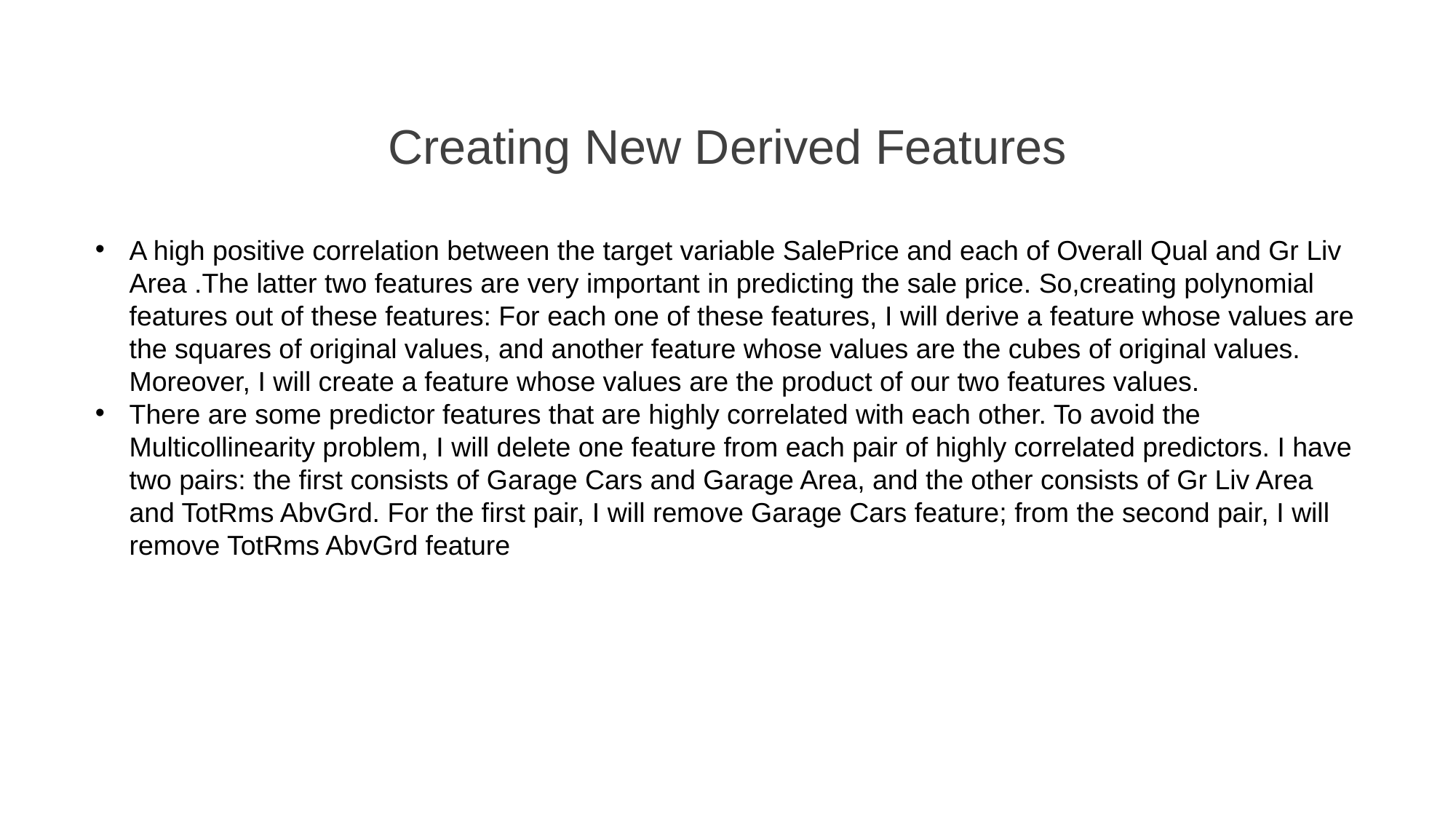

Creating New Derived Features
A high positive correlation between the target variable SalePrice and each of Overall Qual and Gr Liv Area .The latter two features are very important in predicting the sale price. So,creating polynomial features out of these features: For each one of these features, I will derive a feature whose values are the squares of original values, and another feature whose values are the cubes of original values. Moreover, I will create a feature whose values are the product of our two features values.
There are some predictor features that are highly correlated with each other. To avoid the Multicollinearity problem, I will delete one feature from each pair of highly correlated predictors. I have two pairs: the first consists of Garage Cars and Garage Area, and the other consists of Gr Liv Area and TotRms AbvGrd. For the first pair, I will remove Garage Cars feature; from the second pair, I will remove TotRms AbvGrd feature